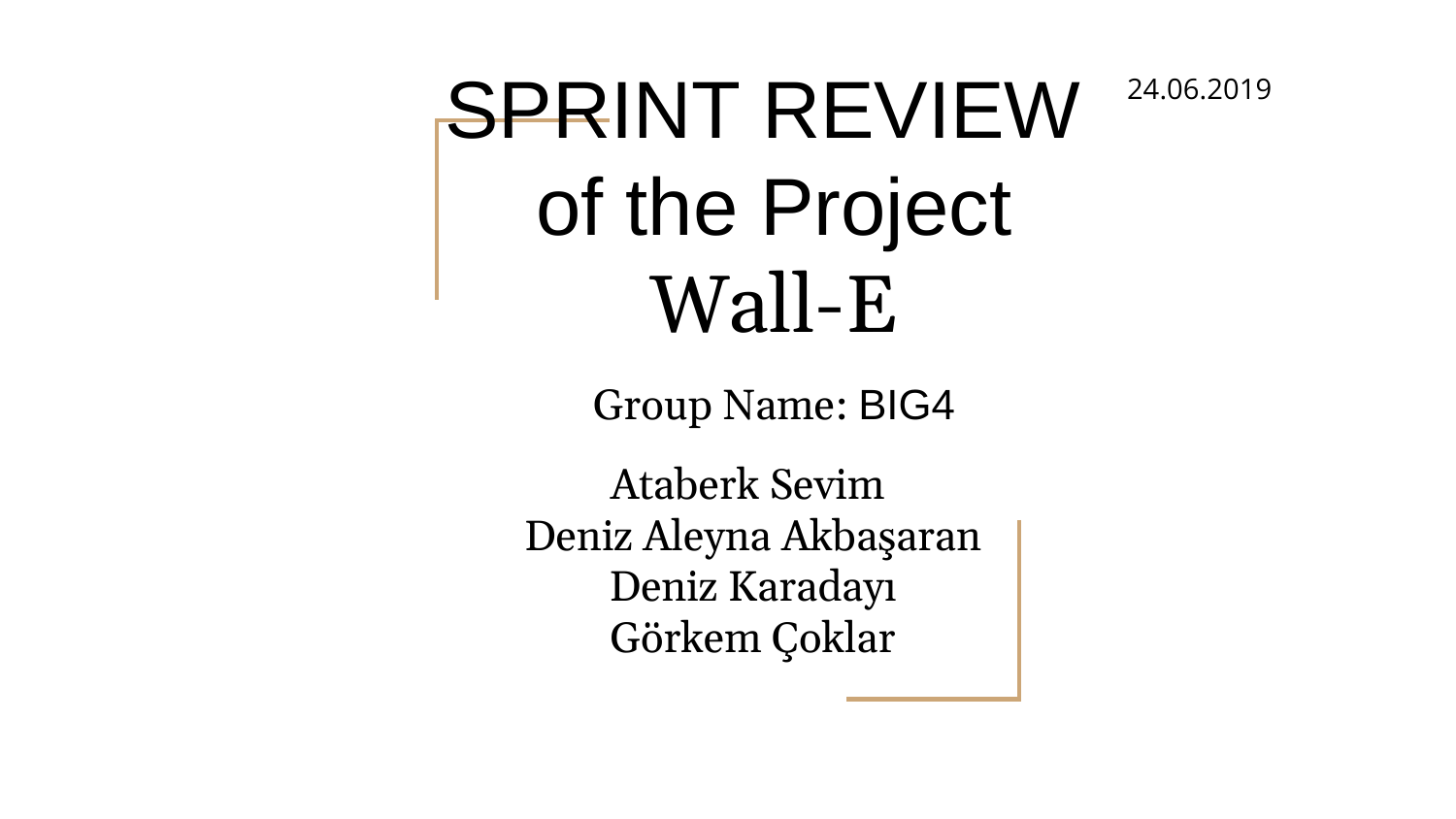

24.06.2019
# SPRINT REVIEW
of the Project Wall-E

Ataberk Sevim
Deniz Aleyna Akbaşaran
Deniz Karadayı
Görkem Çoklar

Group Name: BIG4